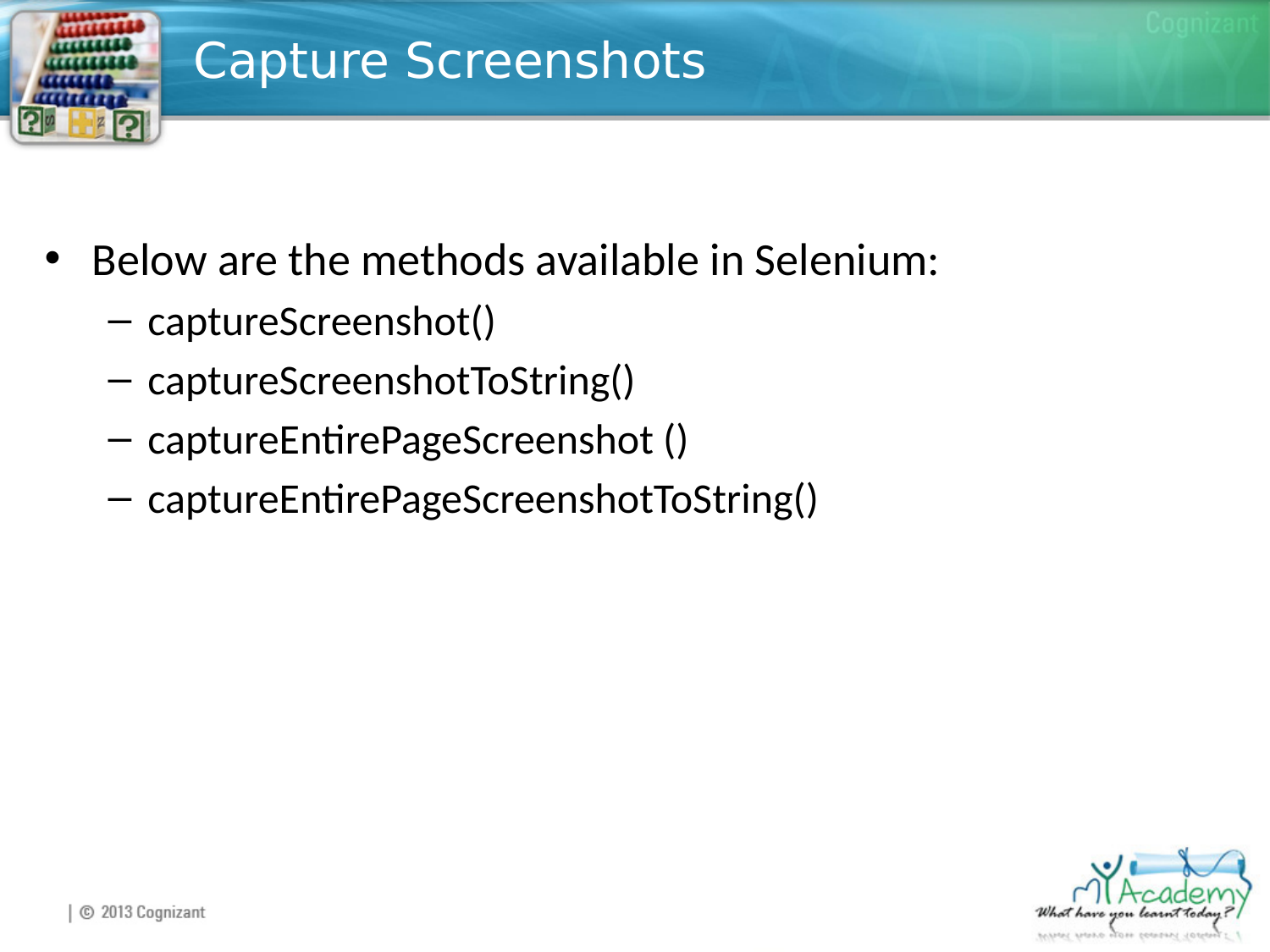

# Capture Screenshots
Below are the methods available in Selenium:
captureScreenshot()
captureScreenshotToString()
captureEntirePageScreenshot ()
captureEntirePageScreenshotToString()